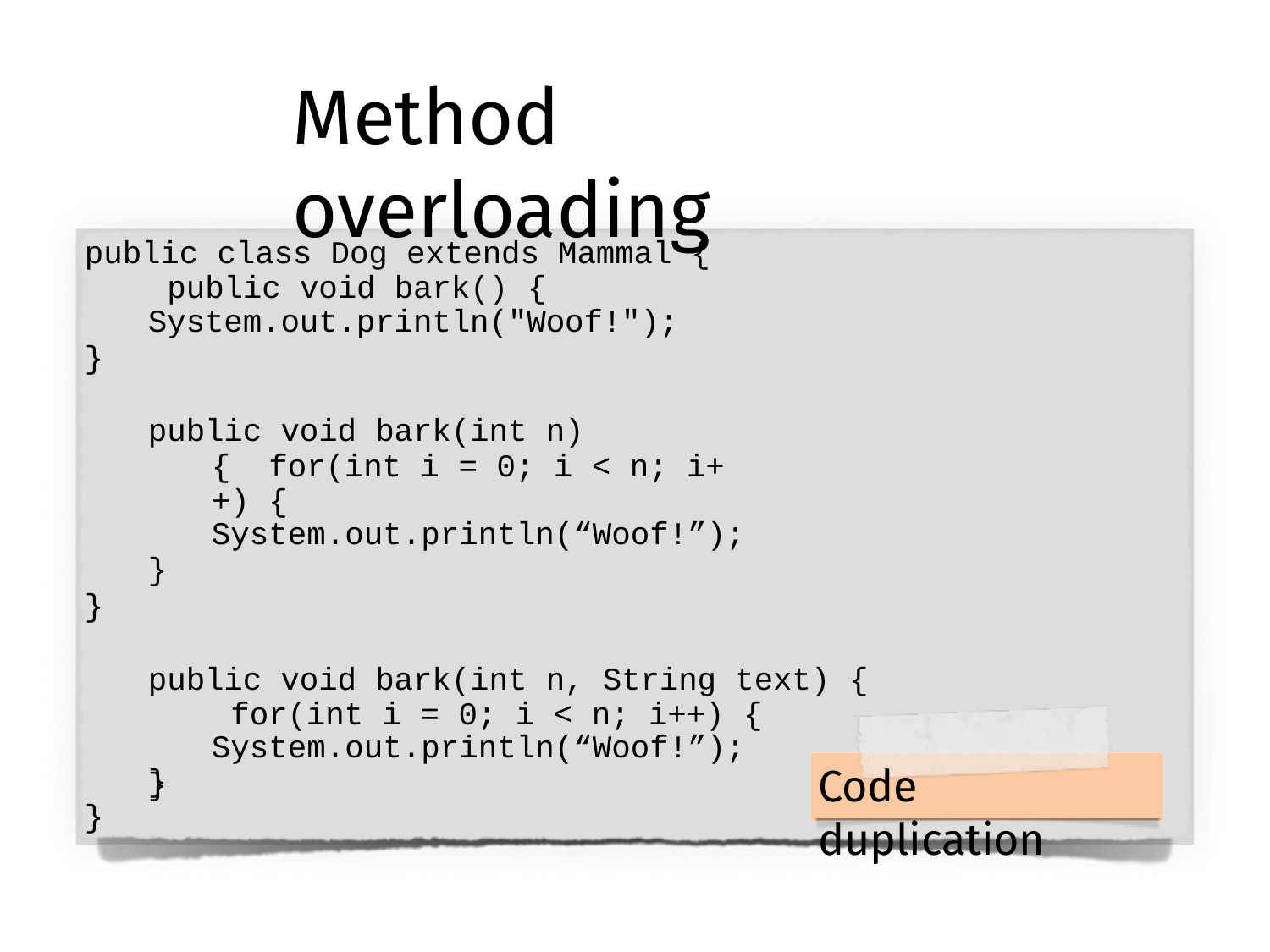

# Method overloading

public class Dog extends Mammal {  public void bark() {
System.out.println("Woof!");
}

public void bark(int n) {  for(int i = 0; i < n; i++) {
System.out.println(“Woof!”);
}
}

public void bark(int n, String text) {  for(int i = 0; i < n; i++) {
System.out.println(“Woof!”);
}

Code duplication
}
}